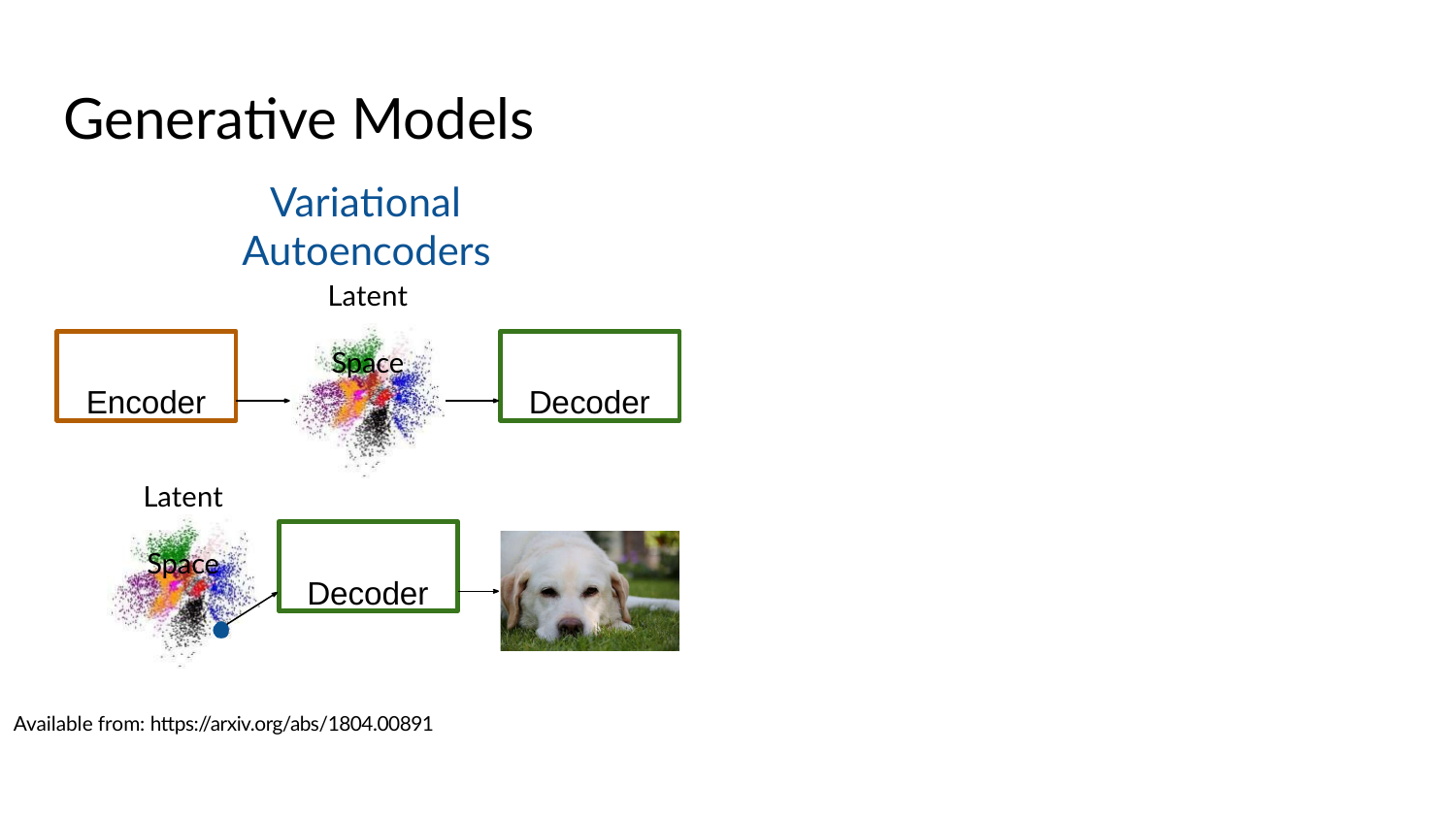

# Generative Models
Variational  Autoencoders
Latent  Space

Encoder

Decoder
Latent  Space

Decoder

Available from: https://arxiv.org/abs/1804.00891